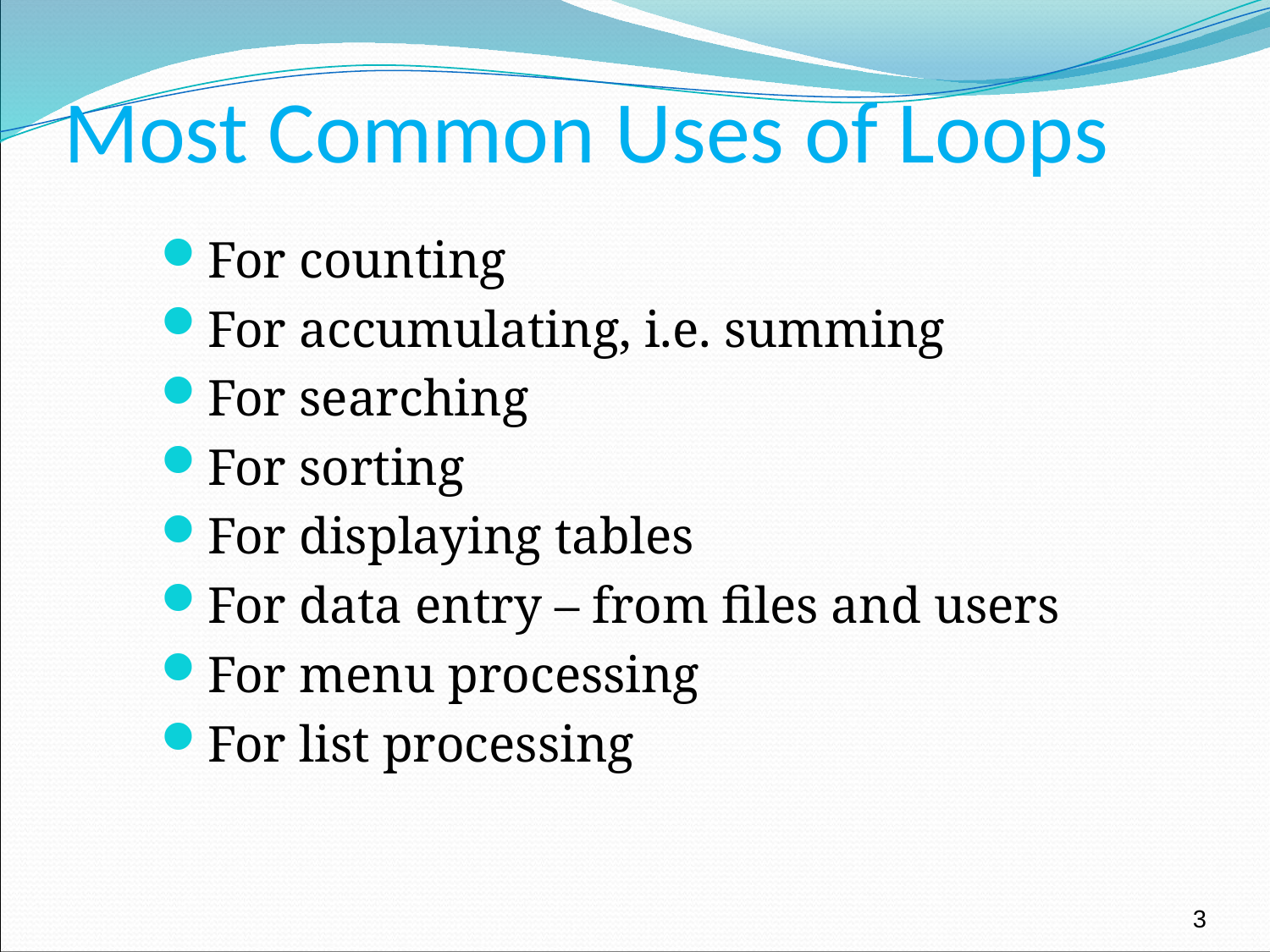

# Most Common Uses of Loops
For counting
For accumulating, i.e. summing
For searching
For sorting
For displaying tables
For data entry – from files and users
For menu processing
For list processing
3